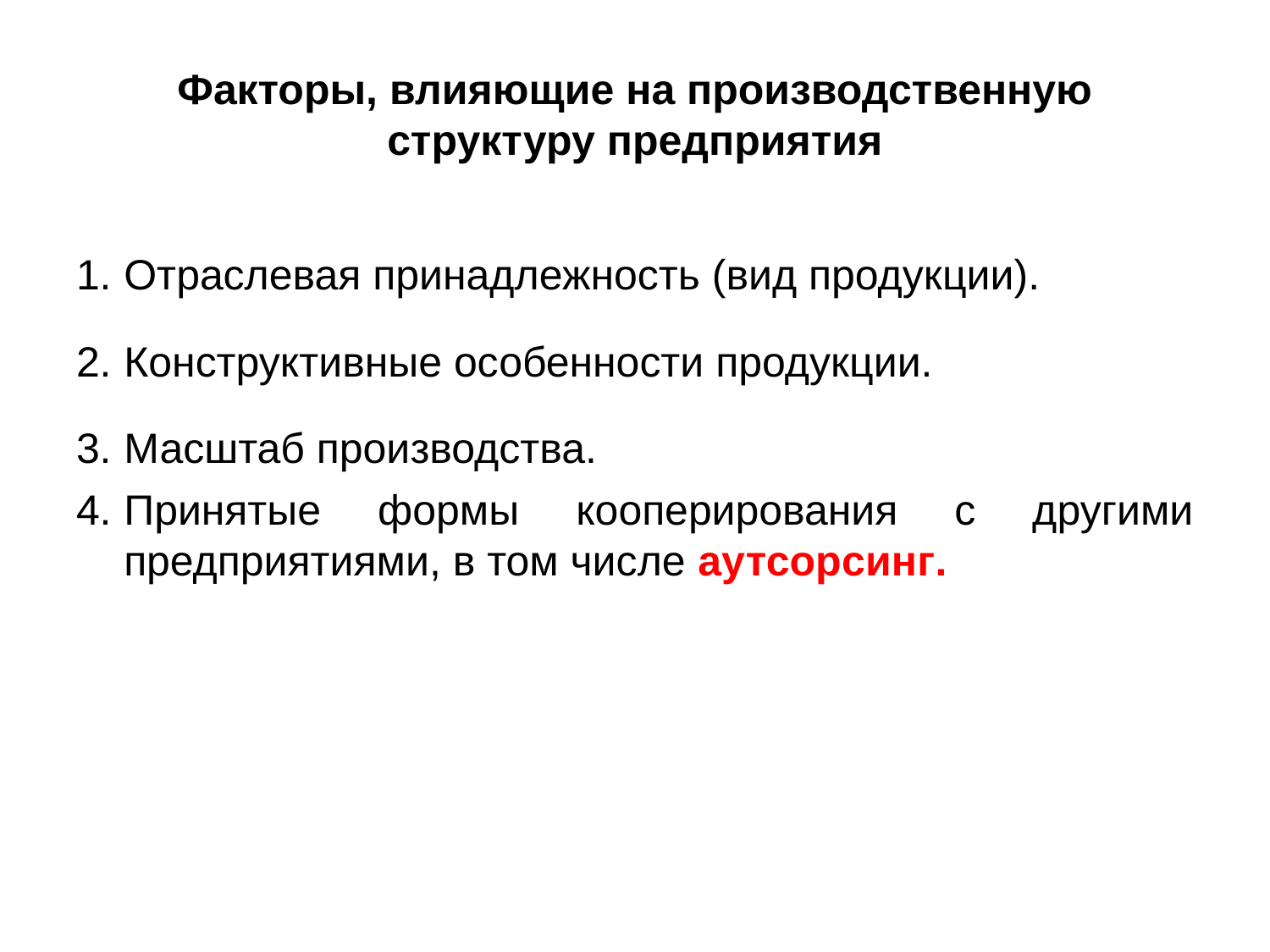

# Факторы, влияющие на производственную структуру предприятия
Отраслевая принадлежность (вид продукции).
Конструктивные особенности продукции.
Масштаб производства.
Принятые формы кооперирования с другими предприятиями, в том числе аутсорсинг.